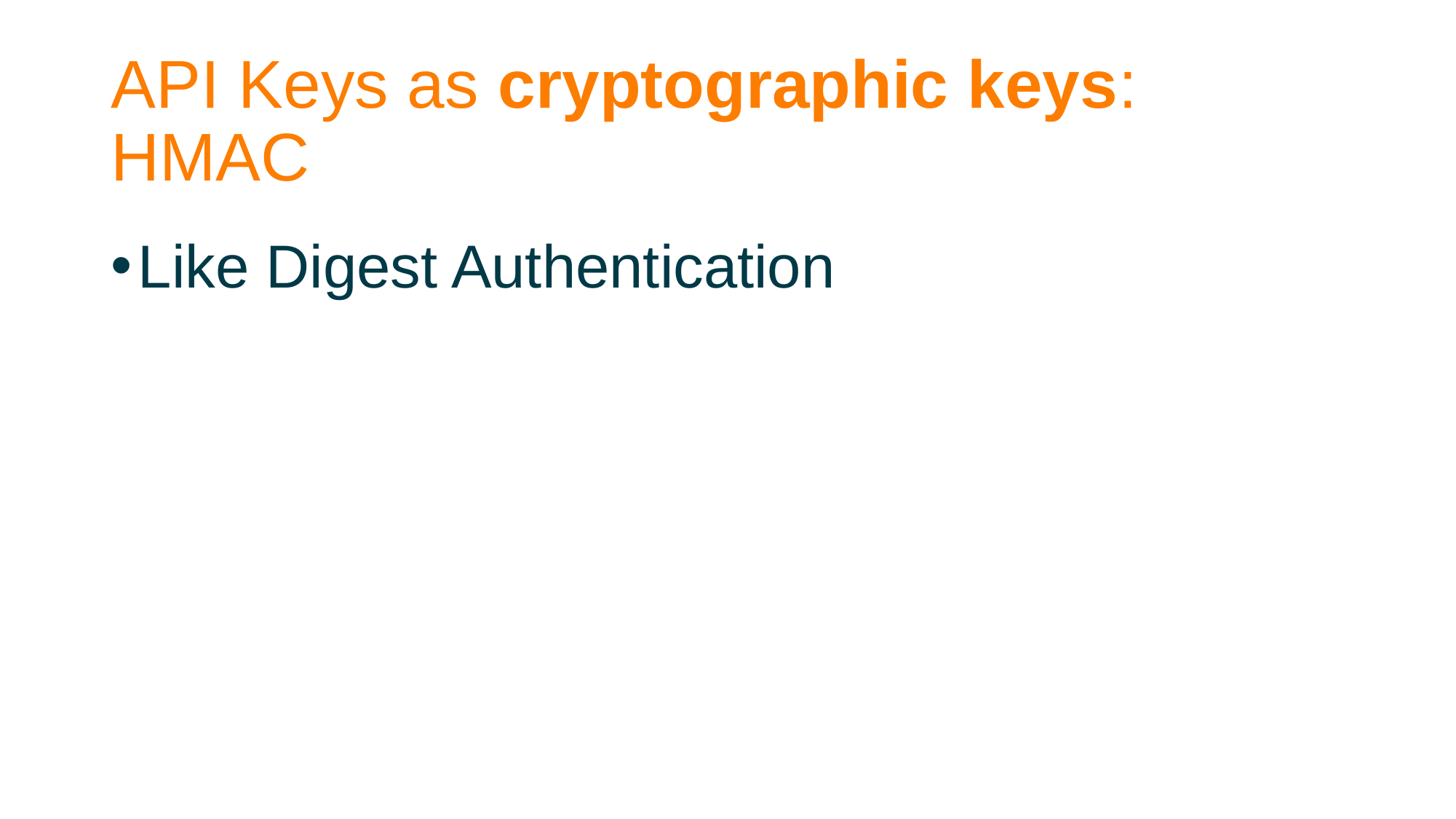

# API Keys as cryptographic keys: HMAC
Like Digest Authentication